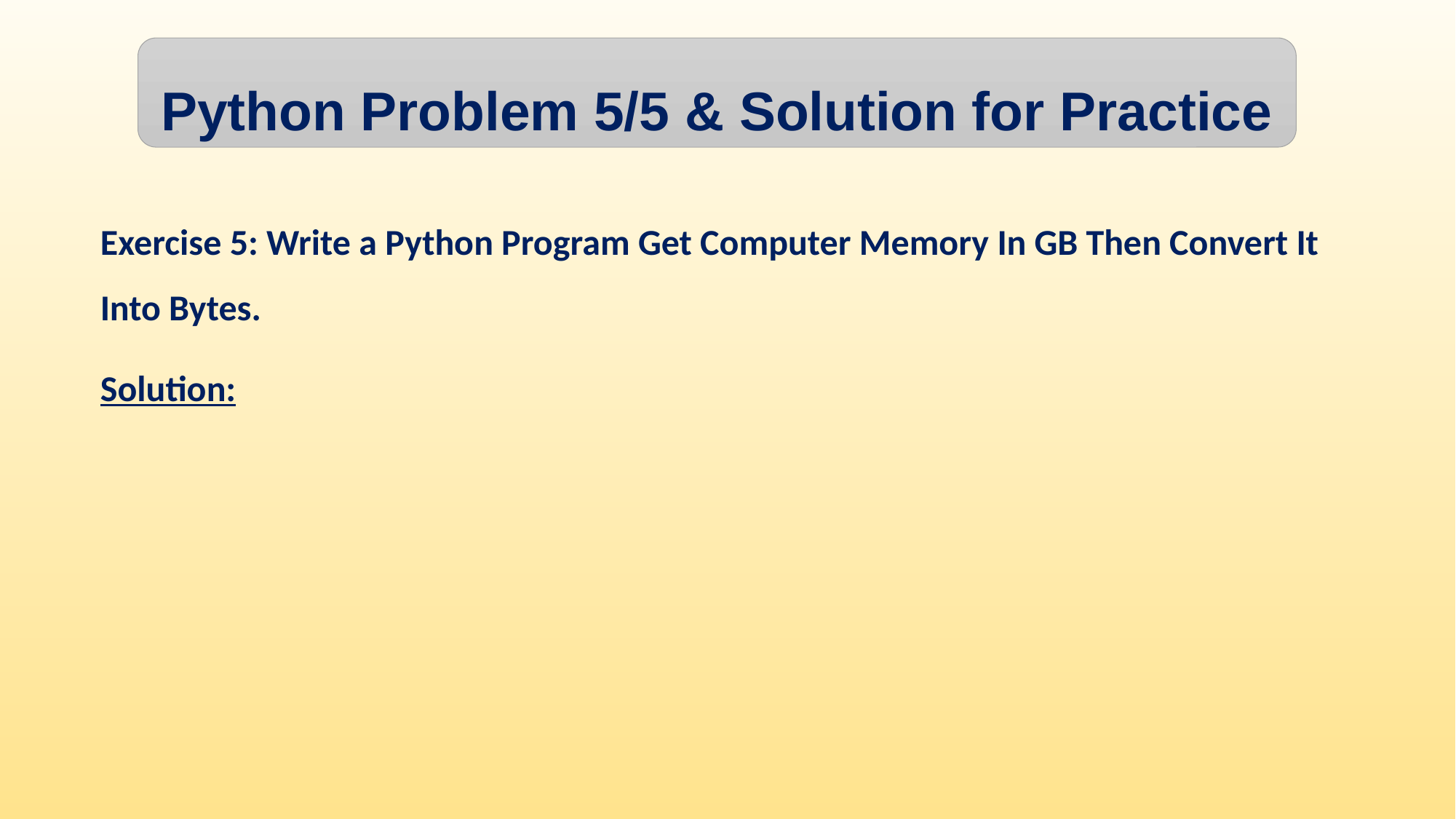

Python Problem 5/5 & Solution for Practice
Exercise 5: Write a Python Program Get Computer Memory In GB Then Convert It Into Bytes.
Solution: